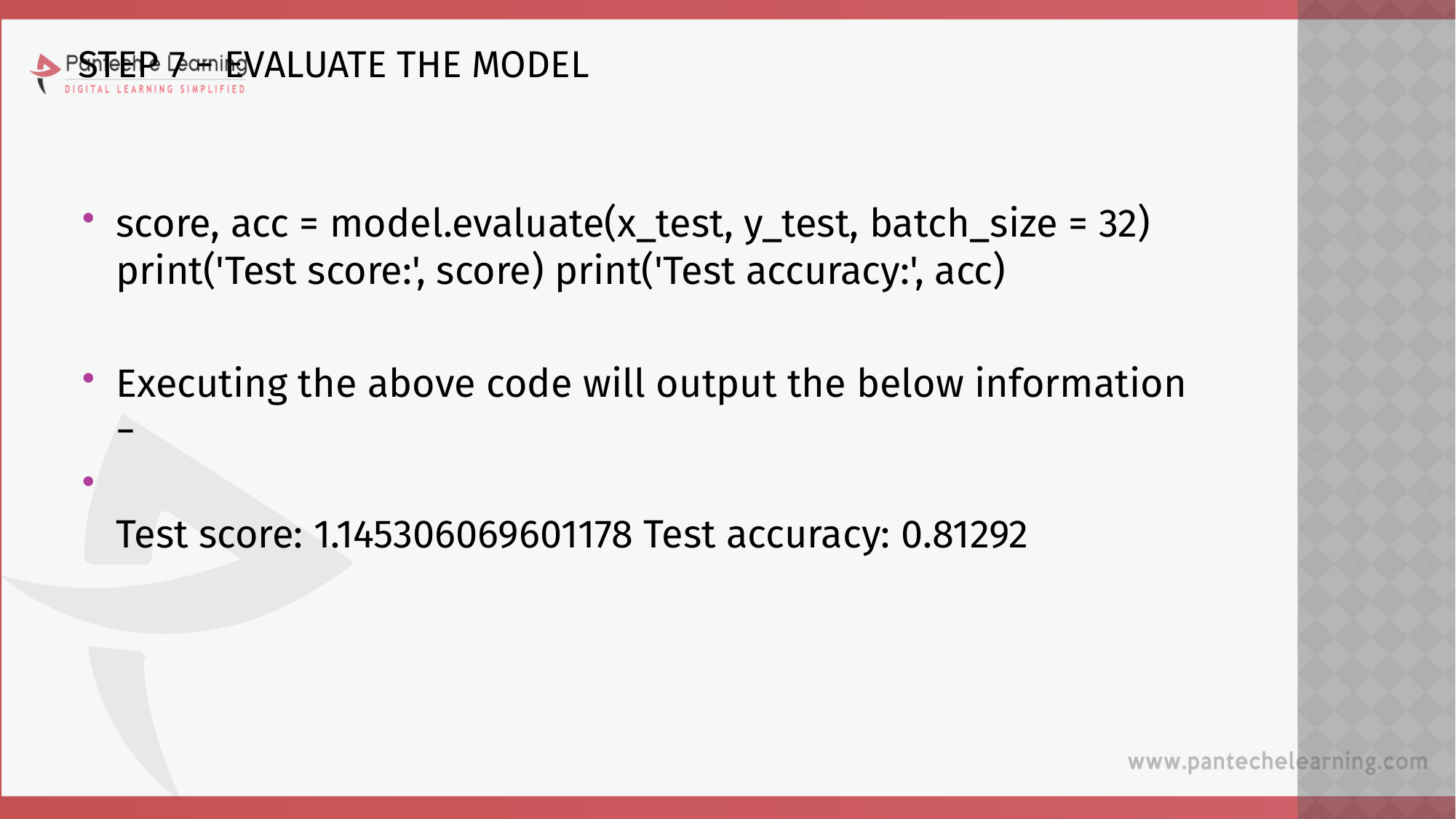

# Step 7 − Evaluate the model
score, acc = model.evaluate(x_test, y_test, batch_size = 32) print('Test score:', score) print('Test accuracy:', acc)

Executing the above code will output the below information −
Test score: 1.145306069601178 Test accuracy: 0.81292